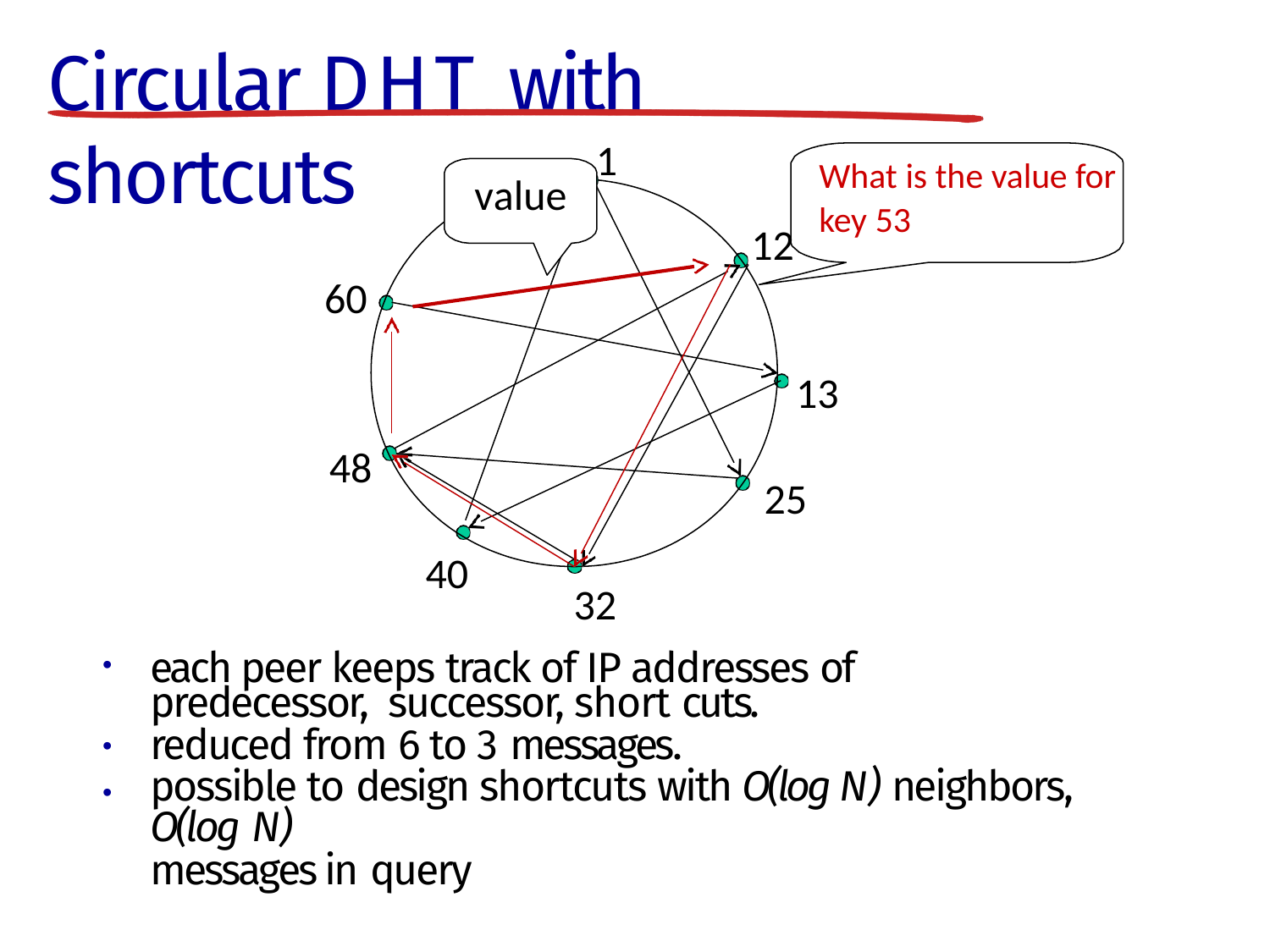

# Circular DHT with shortcuts

1

What is the value for

value

key 53
12

60
13
48
25
40
32
each peer keeps track of IP addresses of predecessor,  successor, short cuts.
reduced from 6 to 3 messages.
possible to design shortcuts with O(log N) neighbors, O(log N)
messages in query
•
•
•